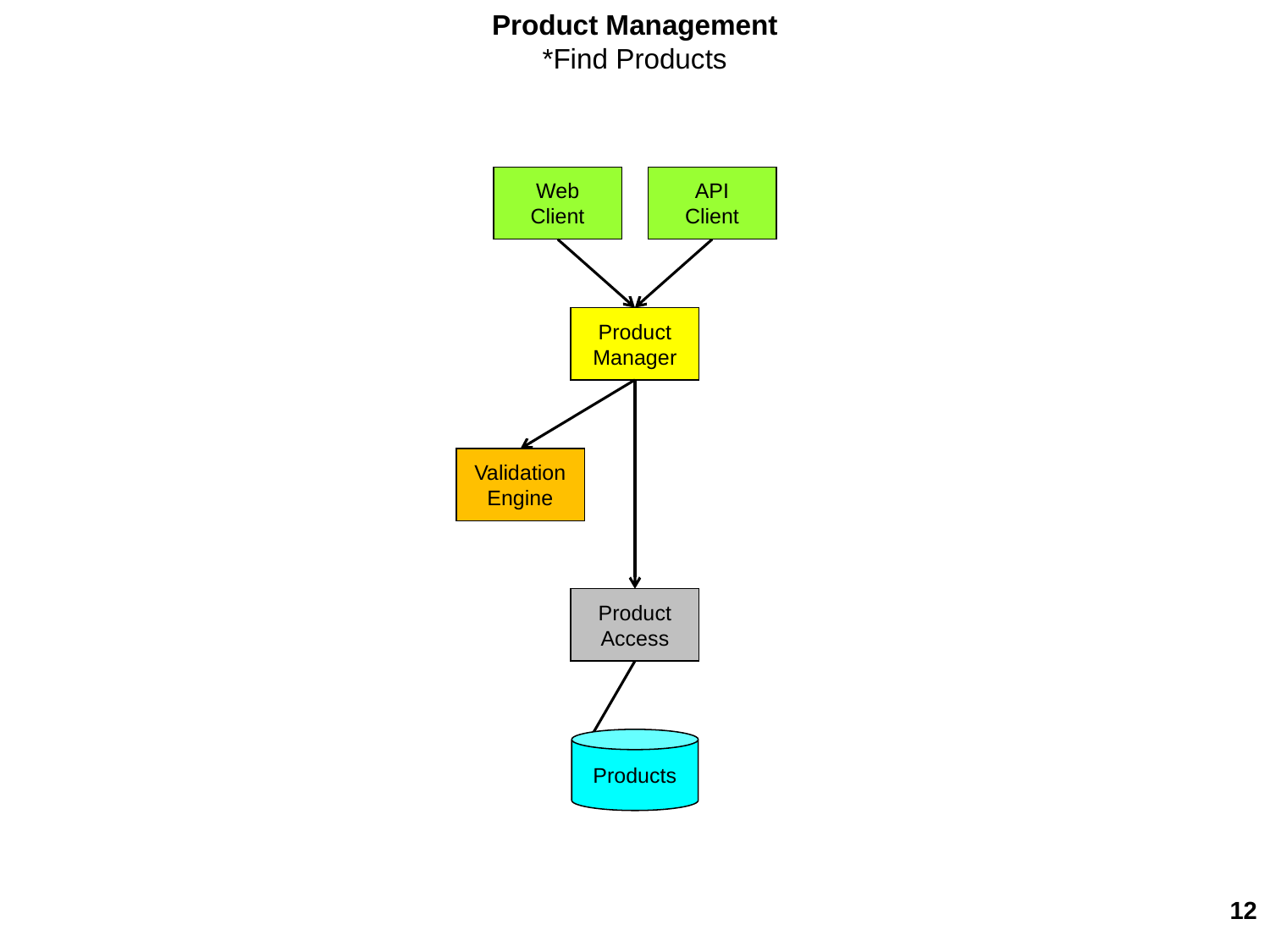

Product Management
*Find Products
Web
Client
API
Client
Product
Manager
Validation
Engine
Product
Access
Products
12